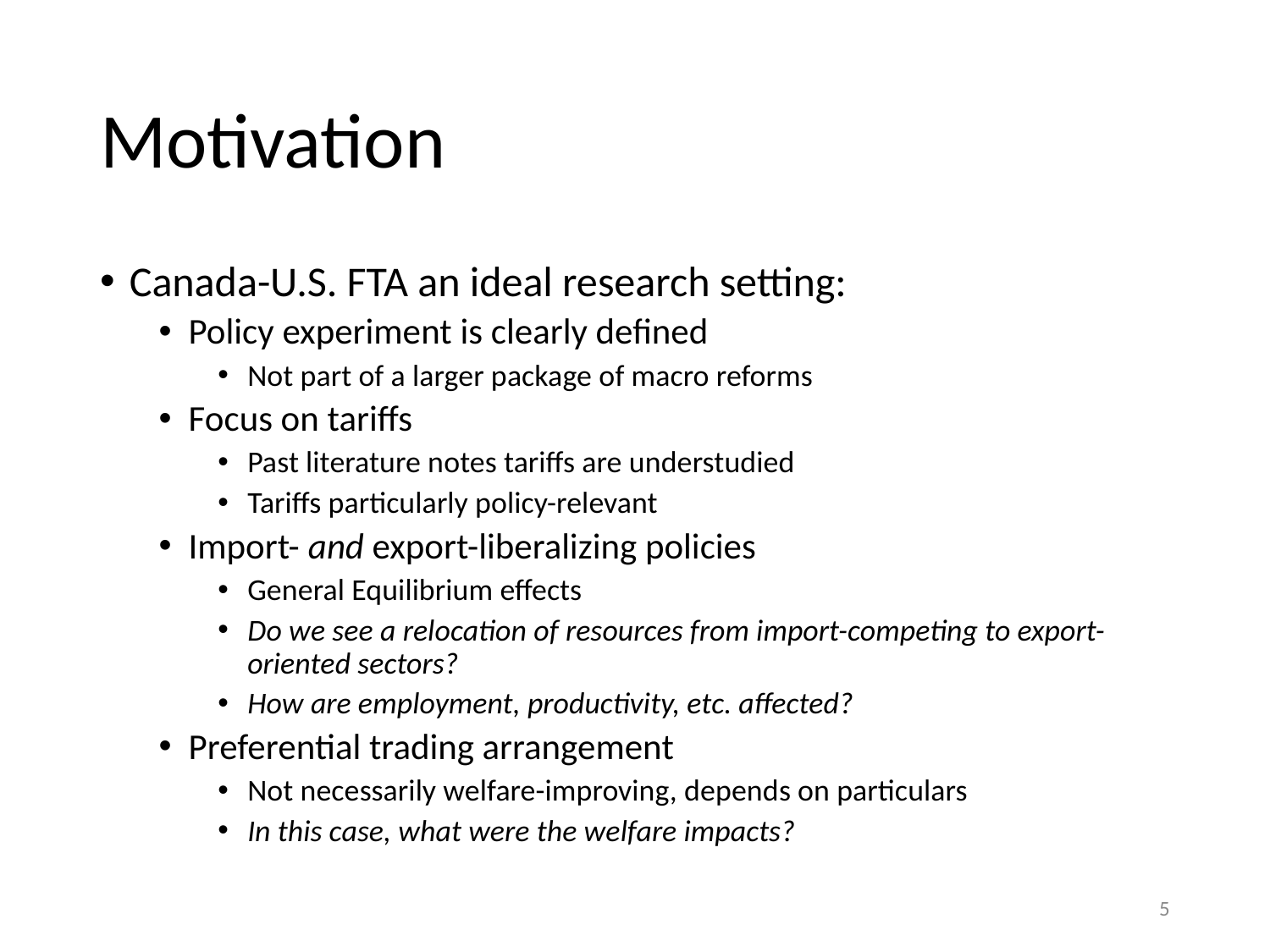

# Motivation
Canada-U.S. FTA an ideal research setting:
Policy experiment is clearly defined
Not part of a larger package of macro reforms
Focus on tariffs
Past literature notes tariffs are understudied
Tariffs particularly policy-relevant
Import- and export-liberalizing policies
General Equilibrium effects
Do we see a relocation of resources from import-competing to export-oriented sectors?
How are employment, productivity, etc. affected?
Preferential trading arrangement
Not necessarily welfare-improving, depends on particulars
In this case, what were the welfare impacts?
5